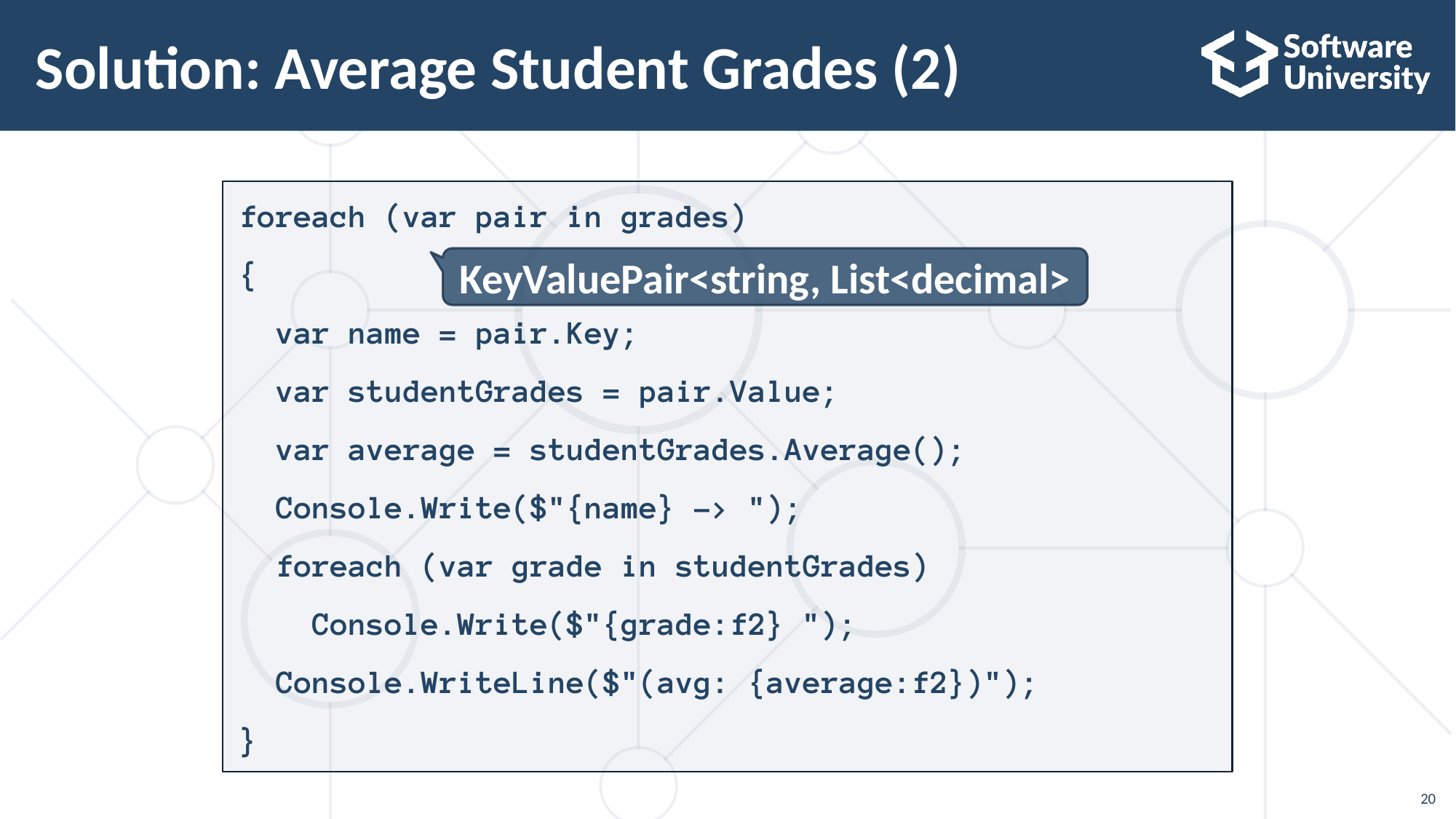

# Solution: Average Student Grades (2)
foreach (var pair in grades)
{
  var name = pair.Key;
  var studentGrades = pair.Value;
  var average = studentGrades.Average();
  Console.Write($"{name} -> ");
  foreach (var grade in studentGrades)
    Console.Write($"{grade:f2} ");
  Console.WriteLine($"(avg: {average:f2})");
}
KeyValuePair<string, List<decimal>
20